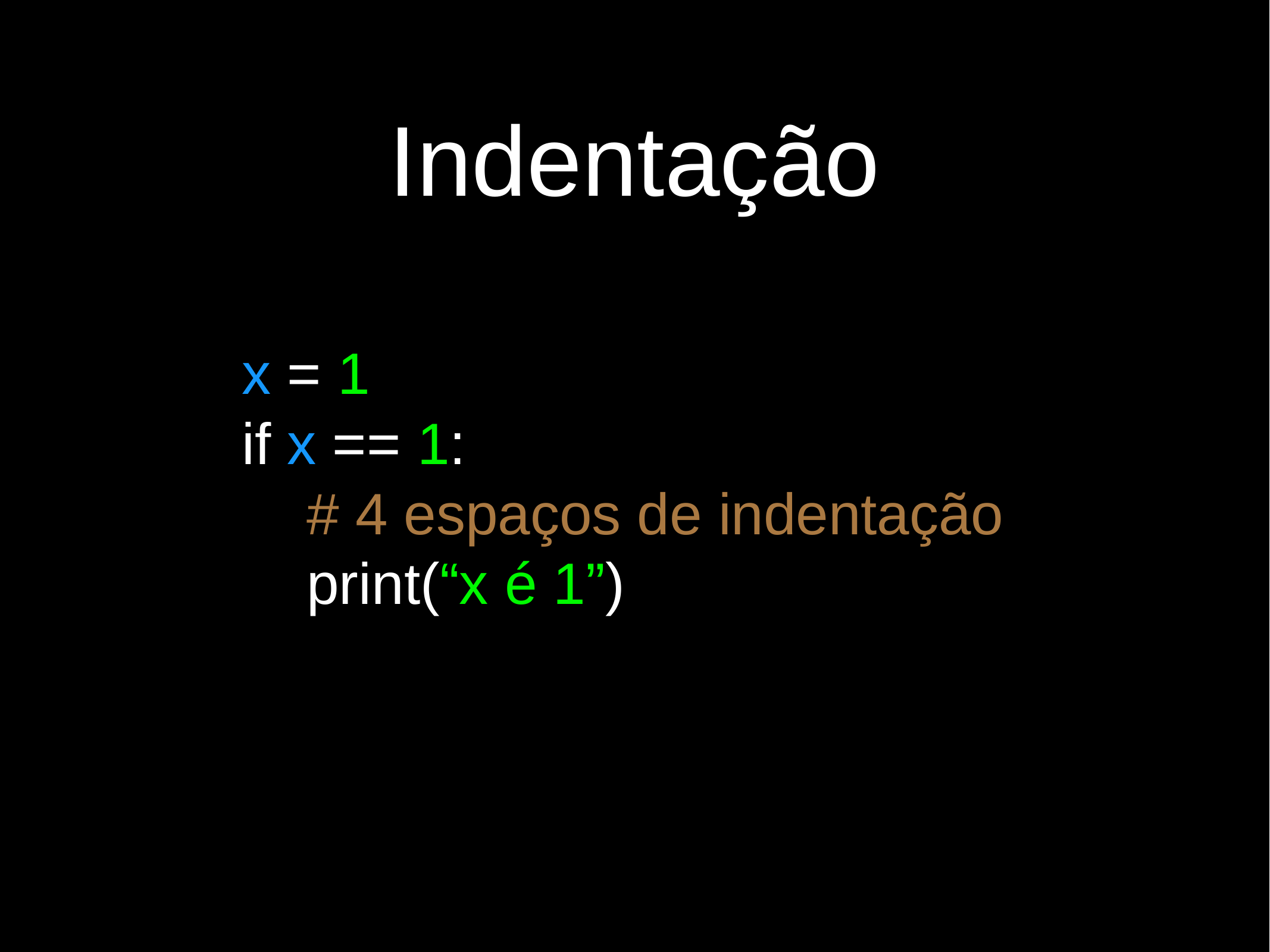

# Indentação
x = 1
if x == 1:
    # 4 espaços de indentação
    print(“x é 1”)